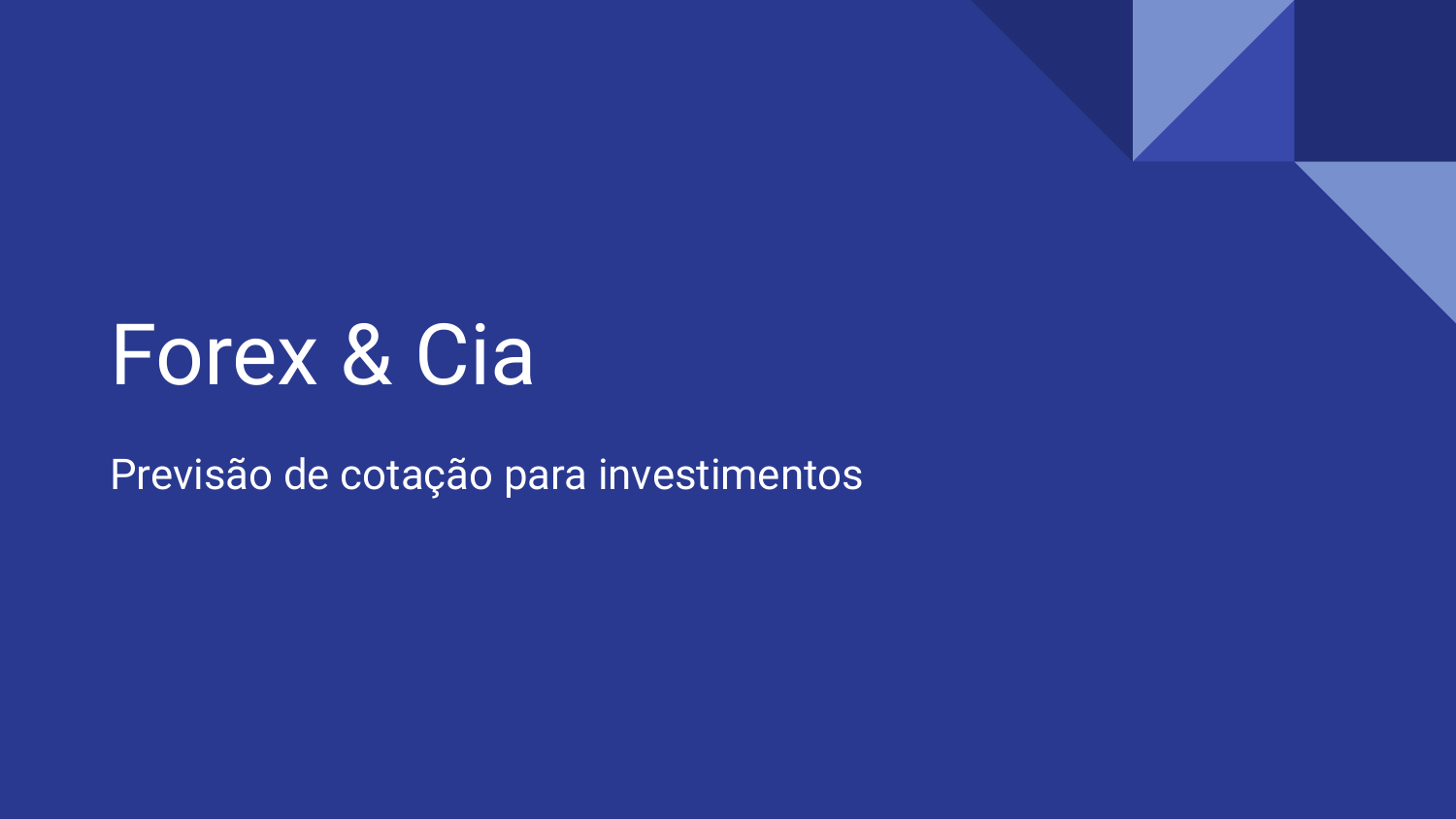

# Forex & Cia
Previsão de cotação para investimentos